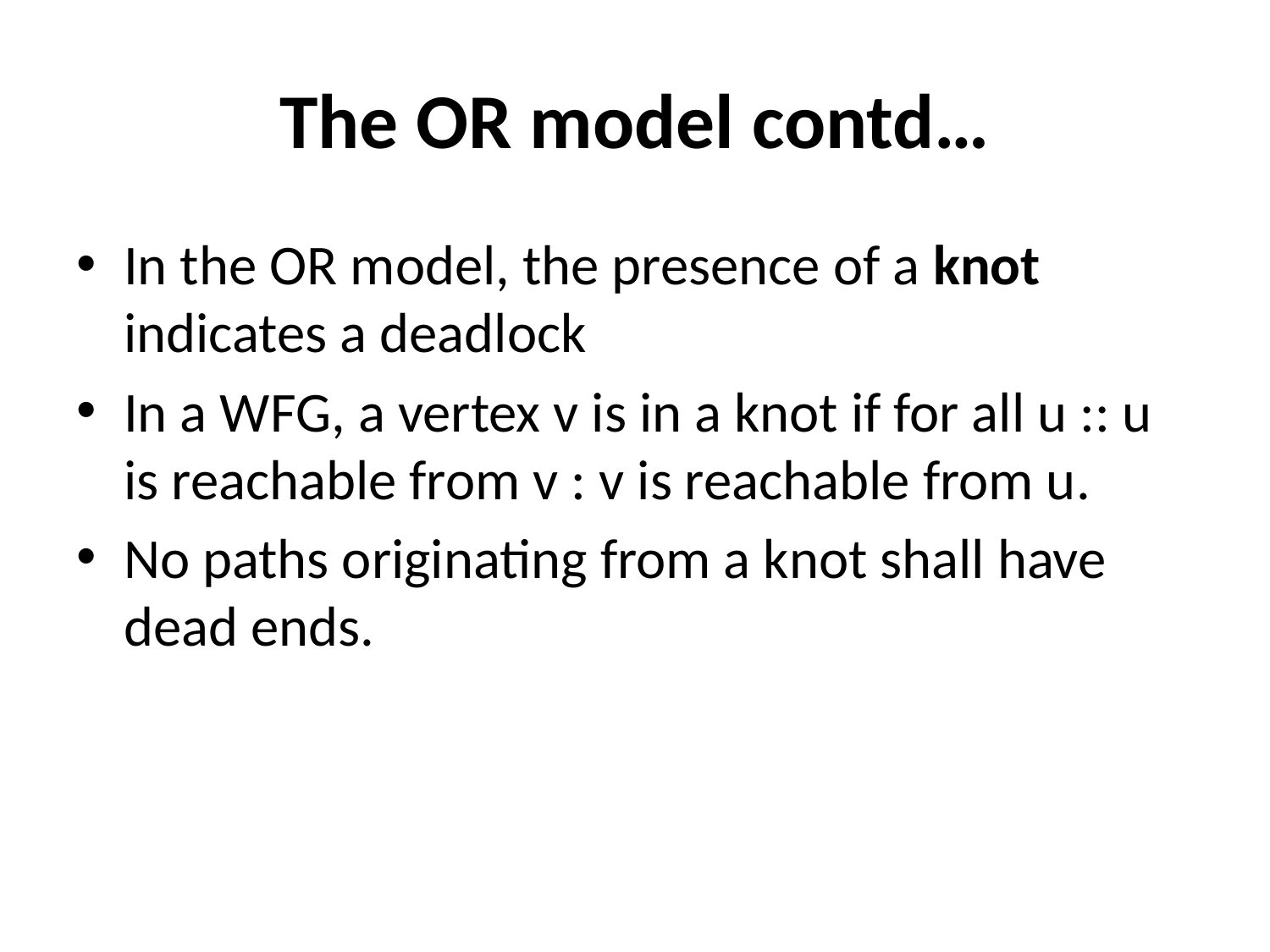

# The OR model contd…
In the OR model, the presence of a knot indicates a deadlock
In a WFG, a vertex v is in a knot if for all u :: u is reachable from v : v is reachable from u.
No paths originating from a knot shall have dead ends.